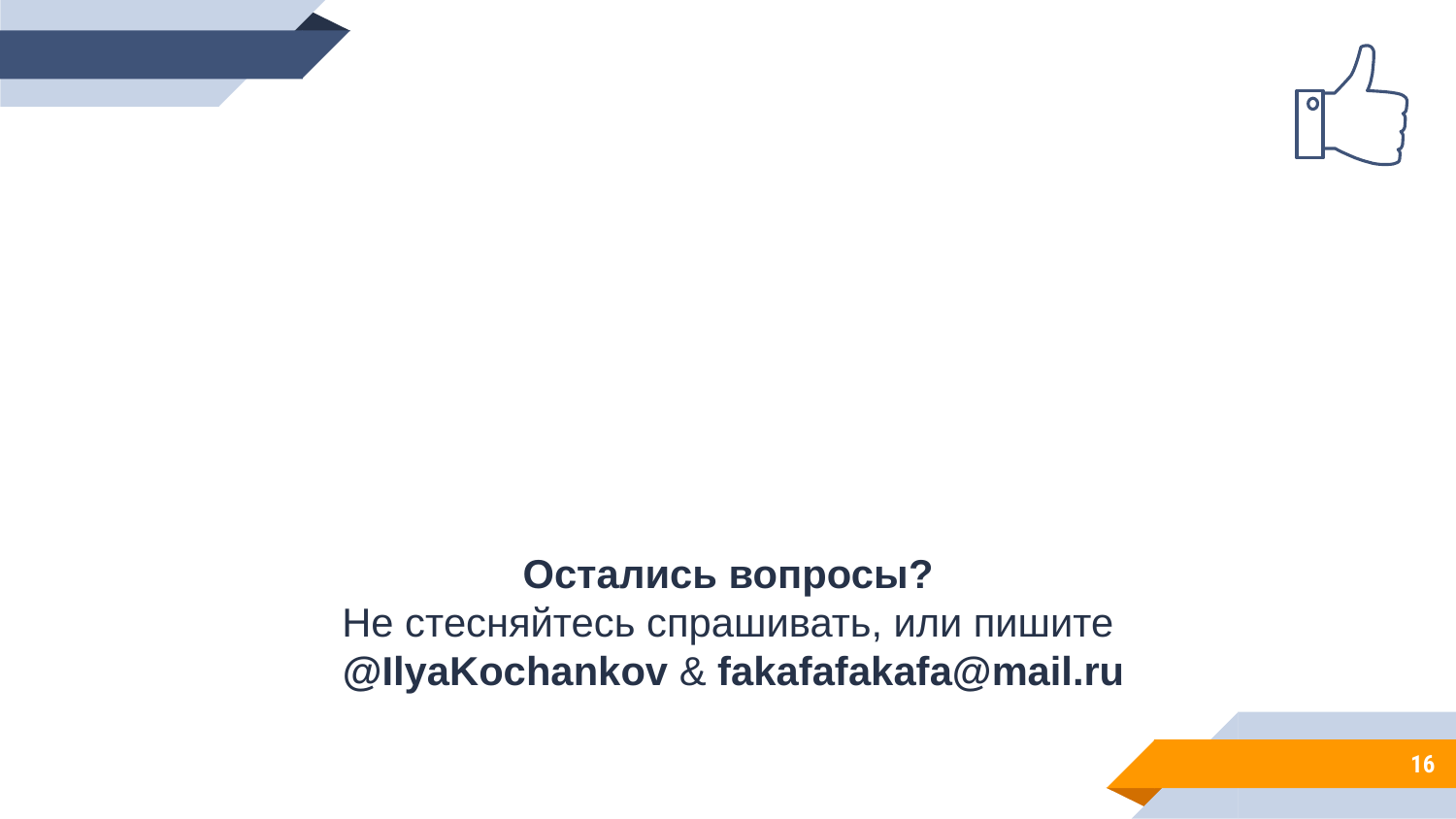

Остались вопросы?
Не стесняйтесь спрашивать, или пишите
 @IlyaKochankov & fakafafakafa@mail.ru
16